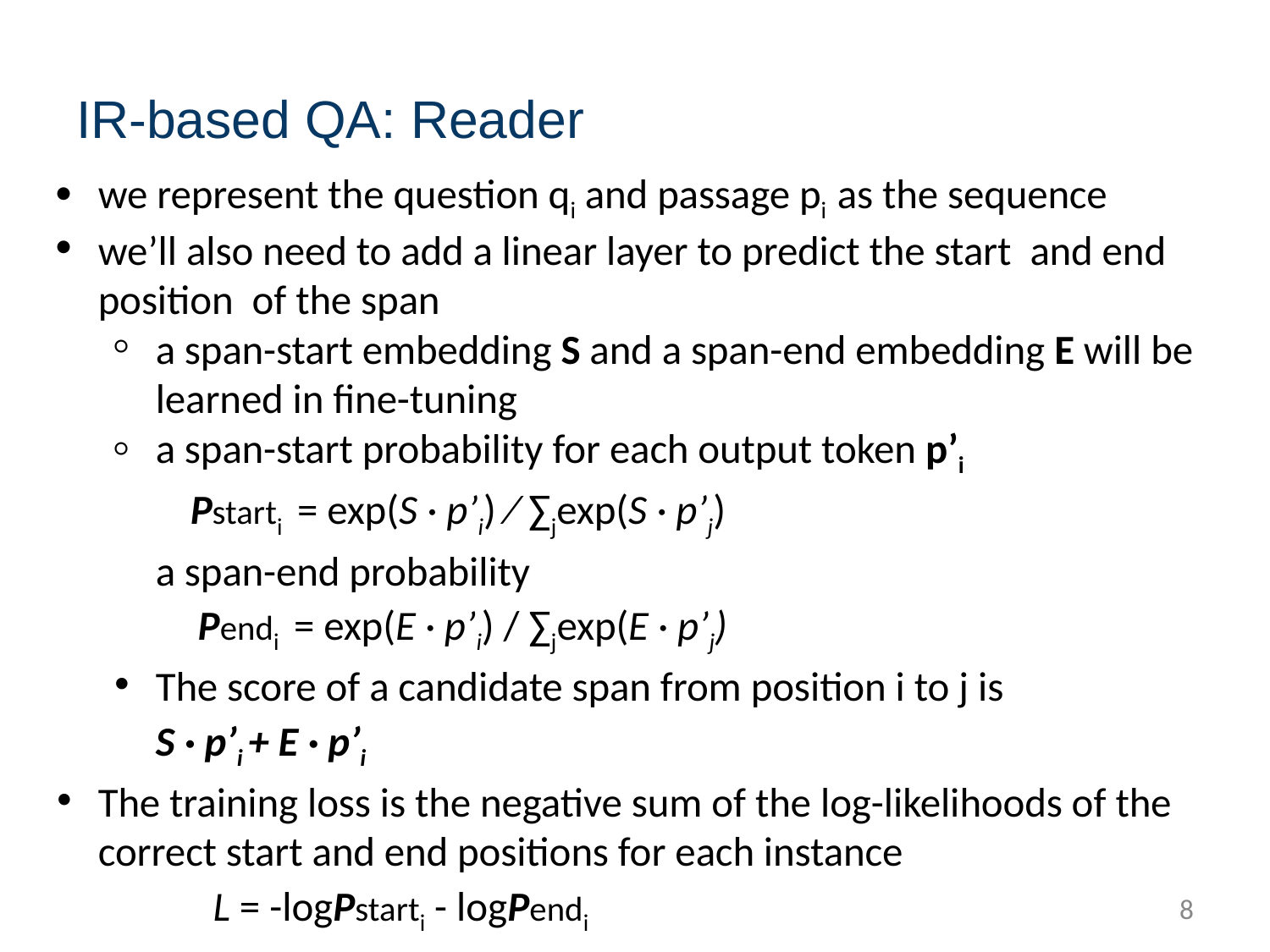

# IR-based QA: Reader
we represent the question qi and passage pi  as the sequence
we’ll also need to add a linear layer to predict the start  and end position  of the span
a span-start embedding S and a span-end embedding E will be learned in fine-tuning
a span-start probability for each output token p’i
    Pstarti  = exp(S · p’i) ∕ ∑jexp(S · p’j)
a span-end probability
     Pendi  = exp(E · p’i) / ∑jexp(E · p’j)
The score of a candidate span from position i to j is
S · p’i + E · p’i
The training loss is the negative sum of the log-likelihoods of the correct start and end positions for each instance
L = -logPstarti - logPendi
8